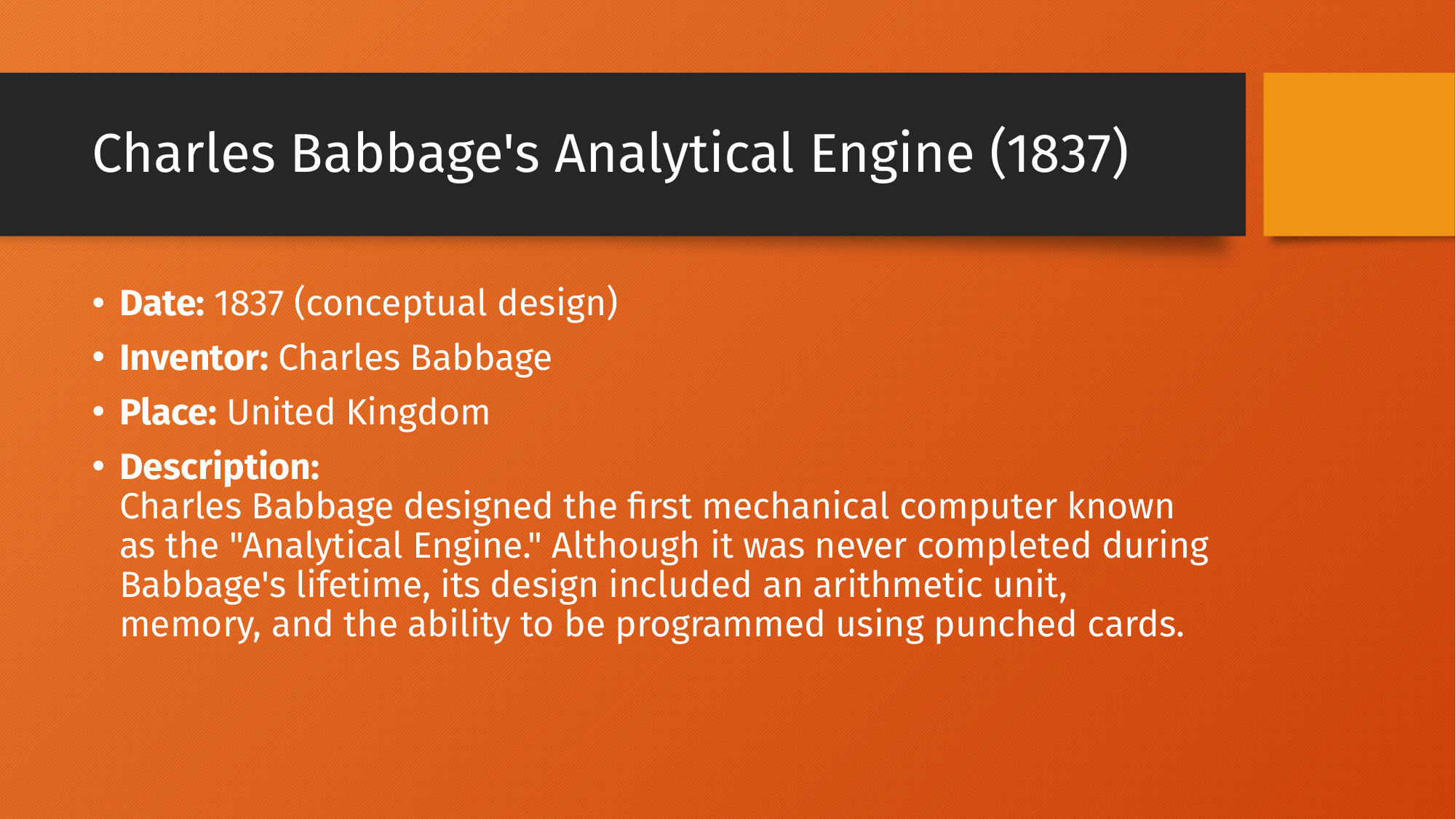

# Charles Babbage's Analytical Engine (1837)
Date: 1837 (conceptual design)
Inventor: Charles Babbage
Place: United Kingdom
Description:
Charles Babbage designed the first mechanical computer known as the "Analytical Engine." Although it was never completed during Babbage's lifetime, its design included an arithmetic unit, memory, and the ability to be programmed using punched cards.